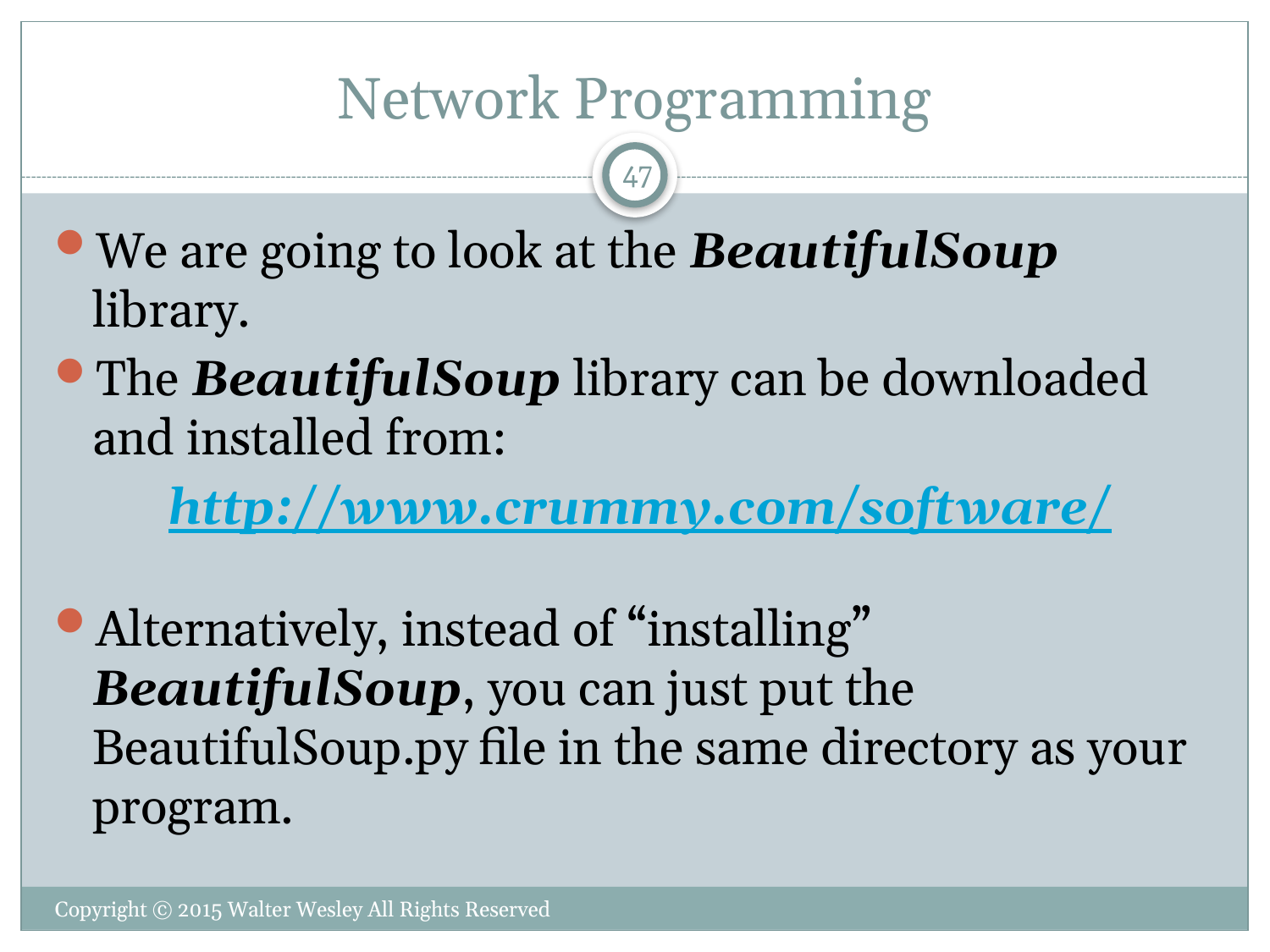

# Network Programming
47
We are going to look at the BeautifulSoup library.
The BeautifulSoup library can be downloaded and installed from:
http://www.crummy.com/software/

Alternatively, instead of “installing” BeautifulSoup, you can just put the BeautifulSoup.py file in the same directory as your program.
Copyright © 2015 Walter Wesley All Rights Reserved